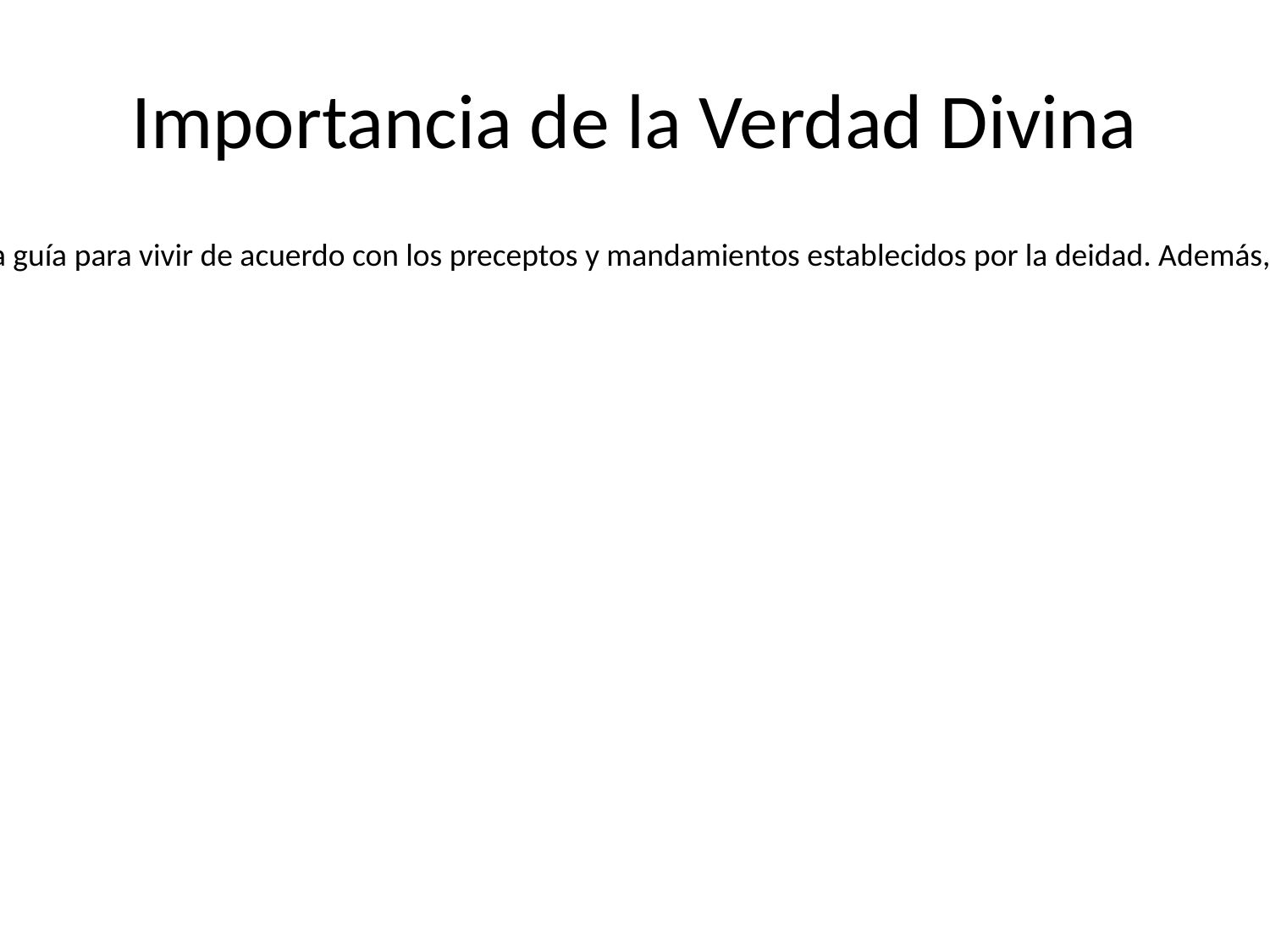

# Importancia de la Verdad Divina

La verdad divina juega un papel fundamental en la vida espiritual de muchas personas, ya que se considera una guía para vivir de acuerdo con los preceptos y mandamientos establecidos por la deidad. Además, se cree que seguir esta verdad divina lleva a la salvación o a alcanzar la plenitud espiritual.